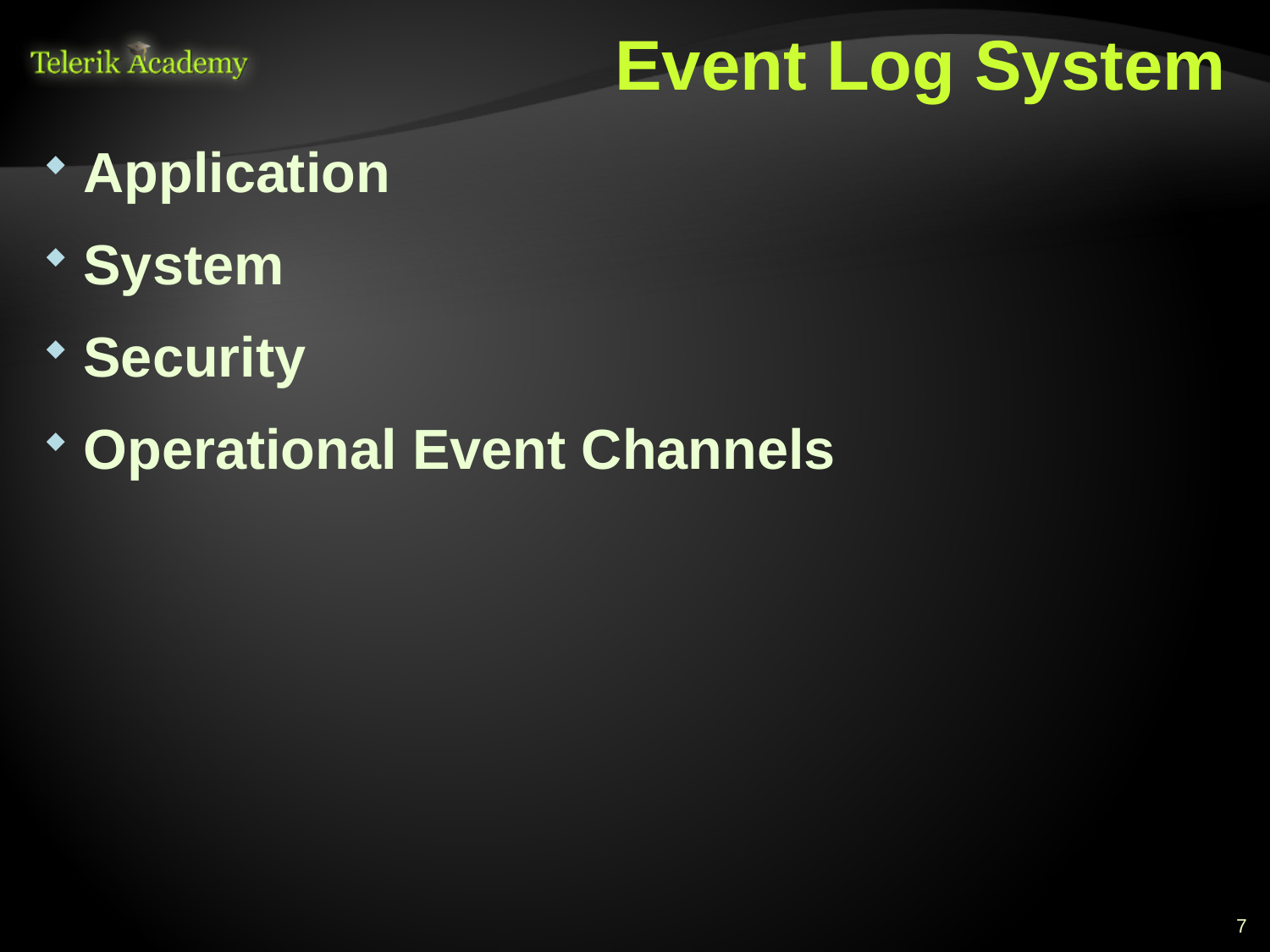

# Event Log System
Application
System
Security
Operational Event Channels
7